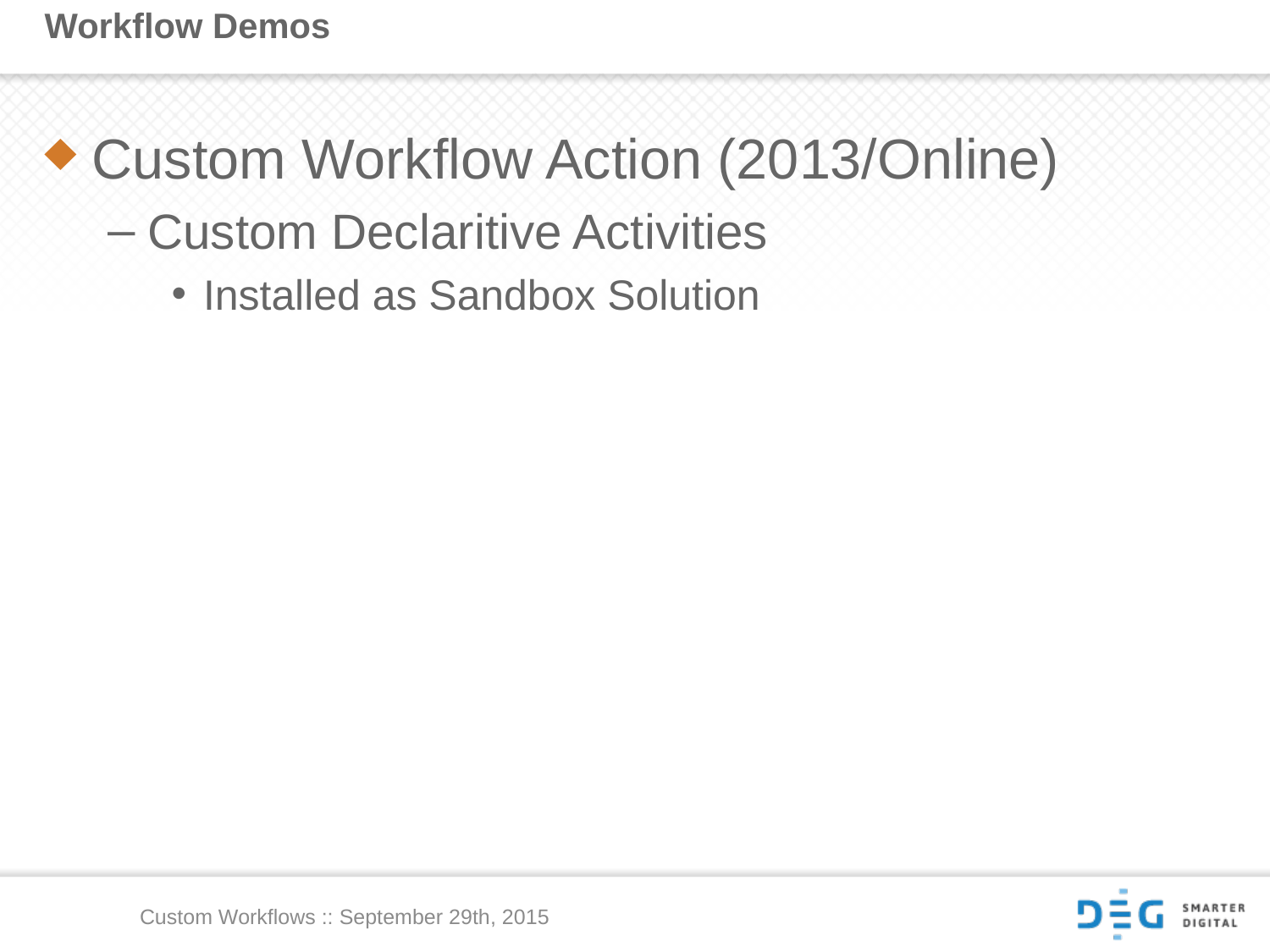

# Workflow Demos
Custom Workflow Action (2013/Online)
Custom Declaritive Activities
Installed as Sandbox Solution
Custom Workflows :: September 29th, 2015